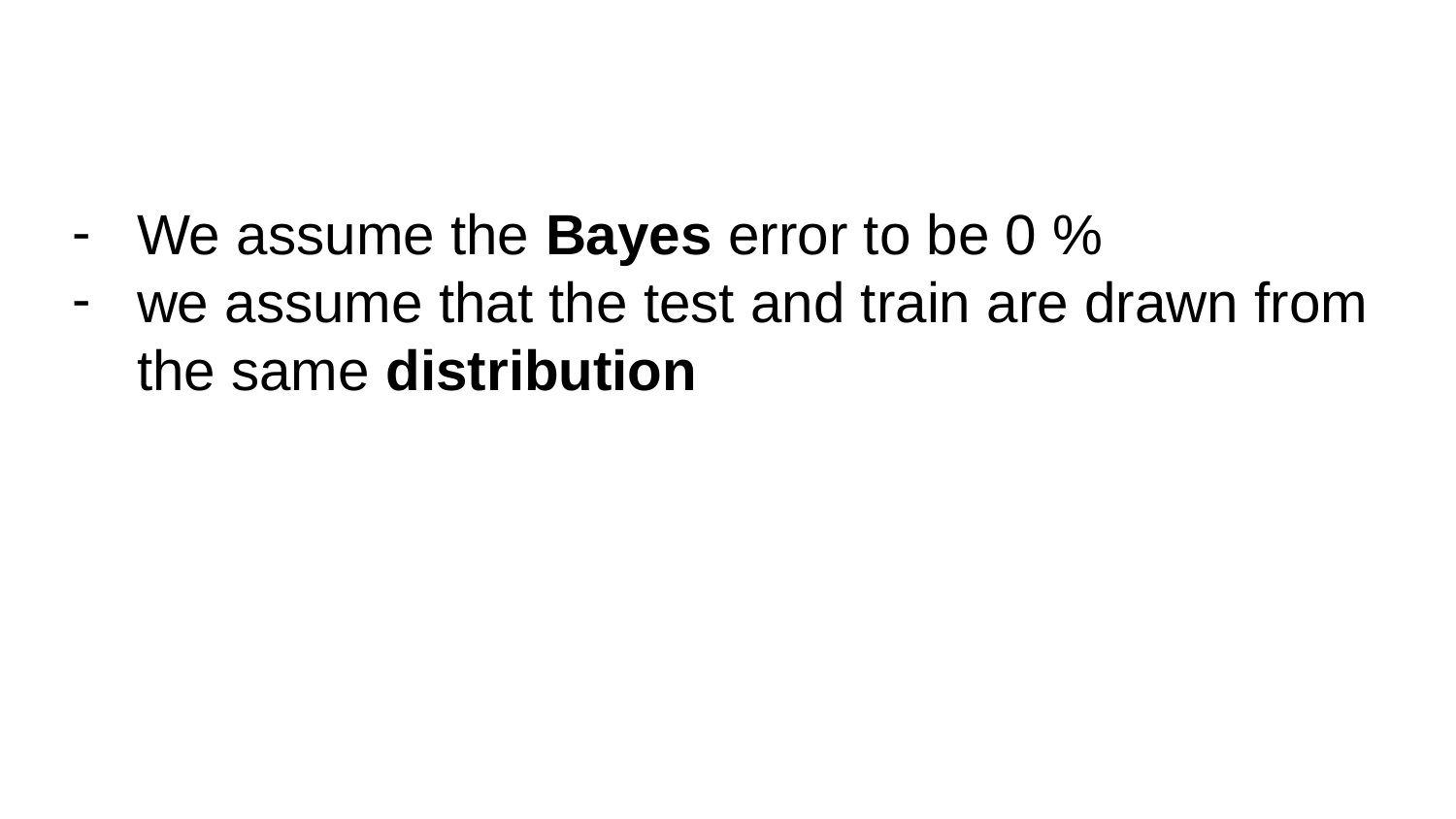

We assume the Bayes error to be 0 %
we assume that the test and train are drawn from the same distribution